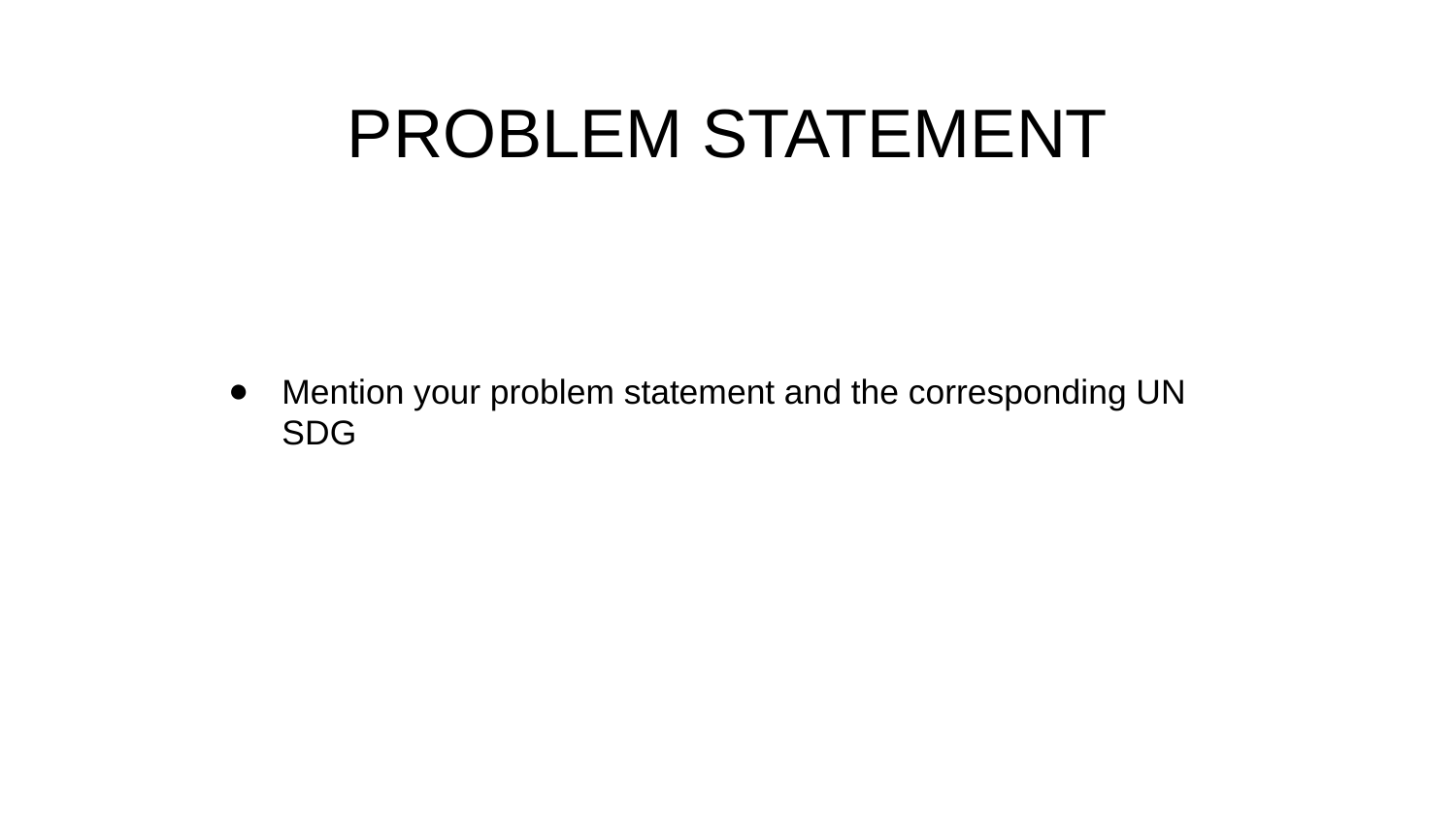

PROBLEM STATEMENT

Mention your problem statement and the corresponding UN SDG